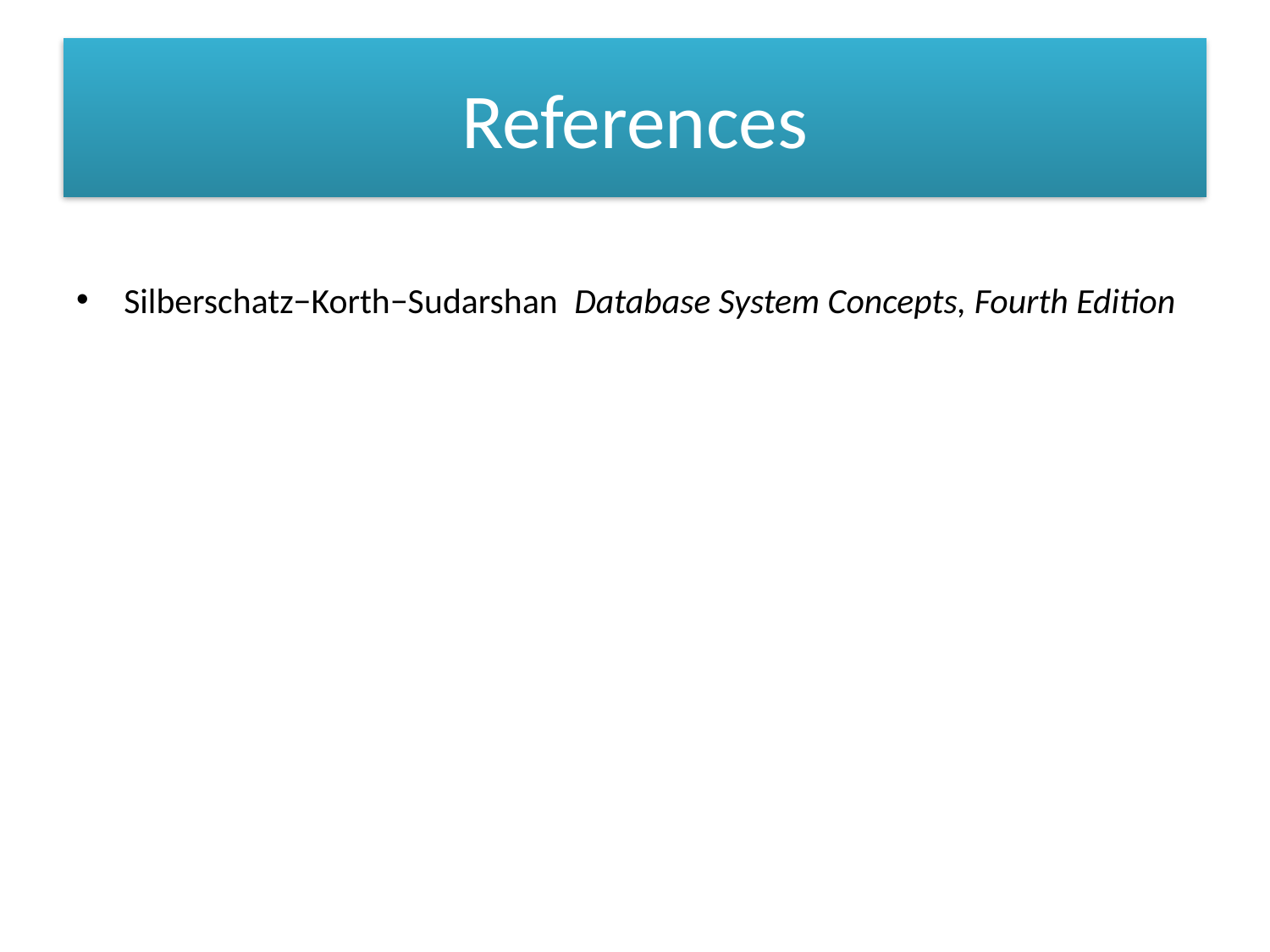

# References

Silberschatz−Korth−Sudarshan  Database System Concepts, Fourth Edition